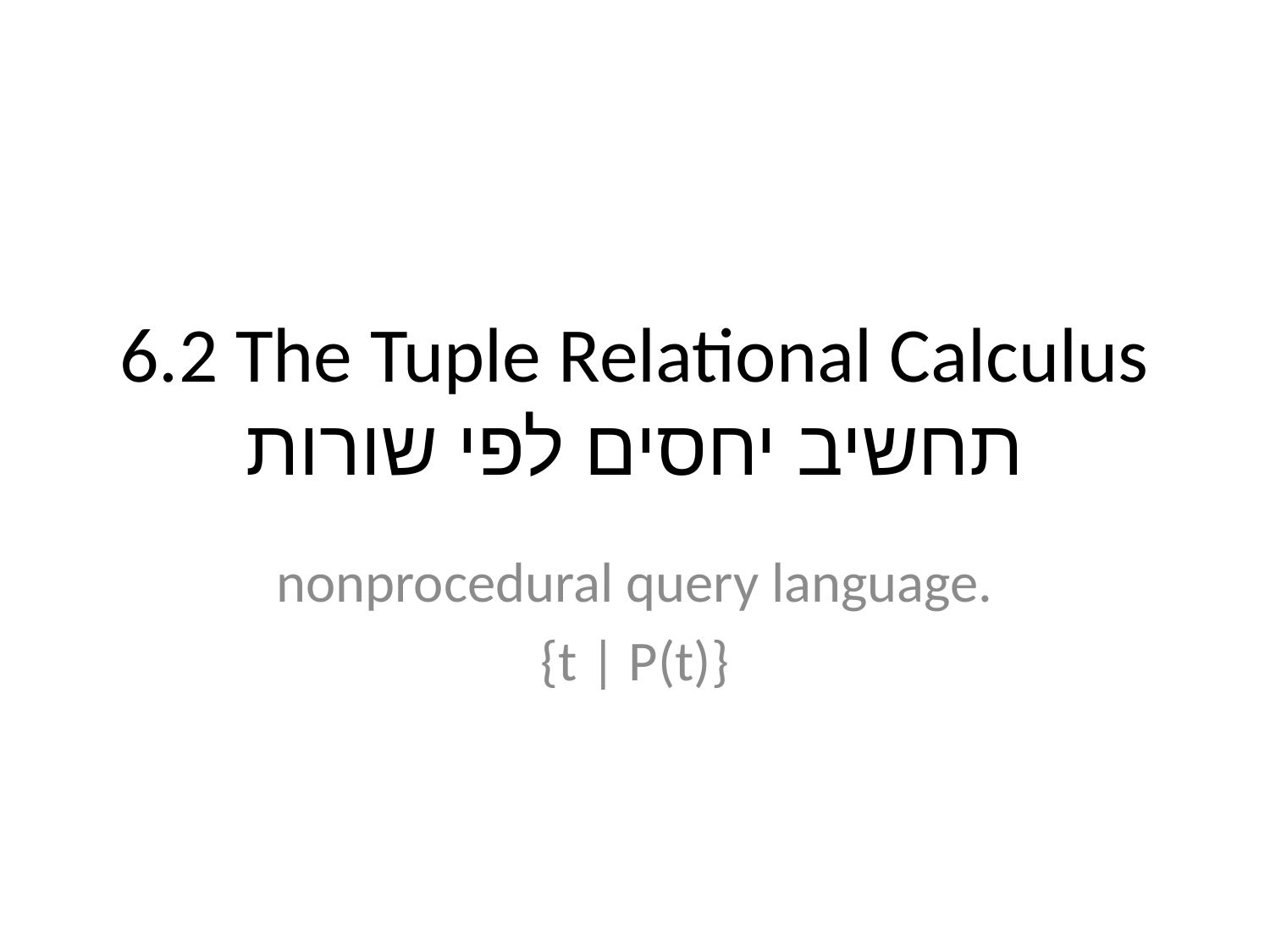

# 6.2 The Tuple Relational Calculus תחשיב יחסים לפי שורות
nonprocedural query language.
{t | P(t)}